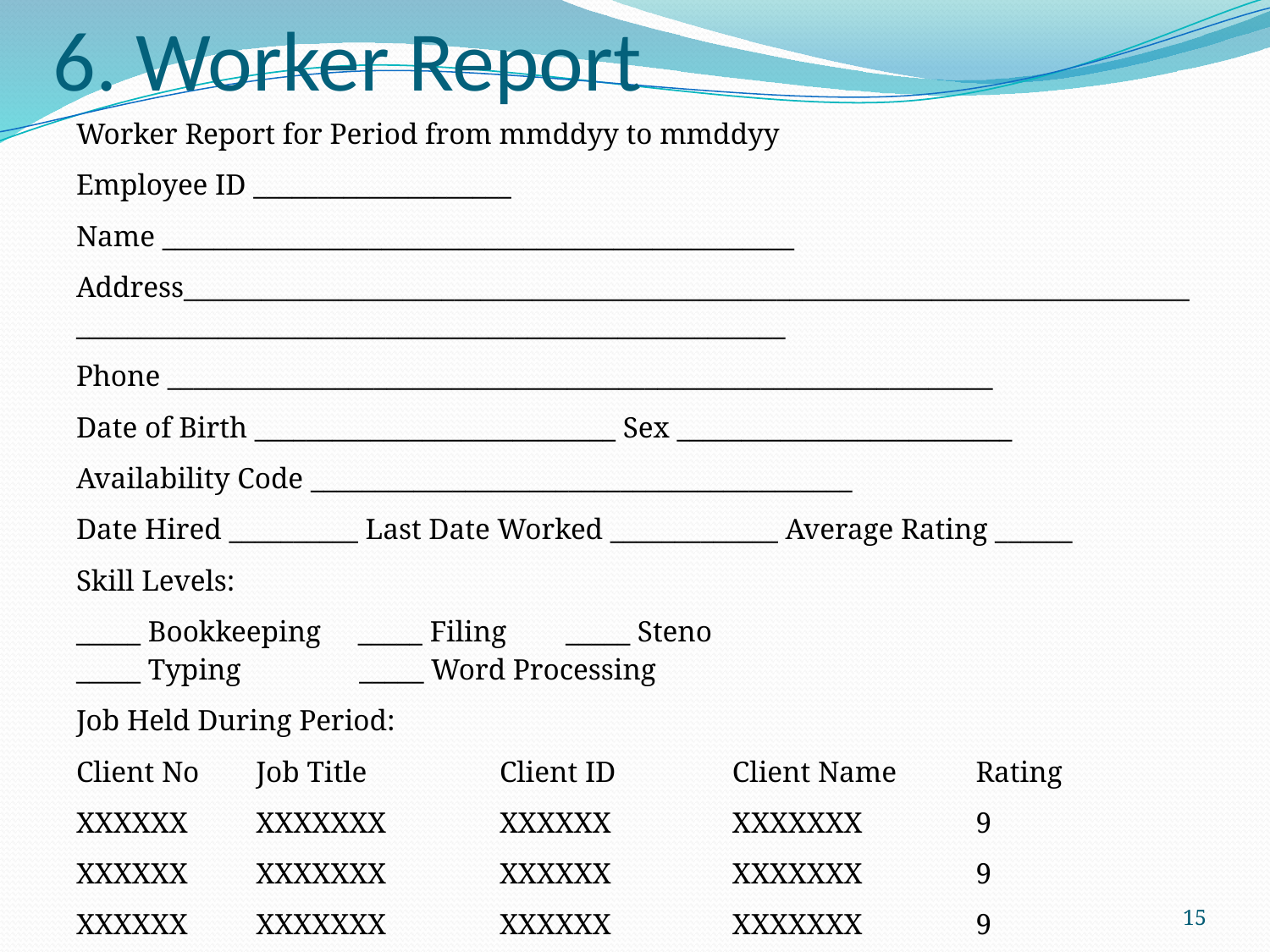

# 6. Worker Report
| Worker Report for Period from mmddyy to mmddyy |  |  |  |  |
| --- | --- | --- | --- | --- |
| Employee ID \_\_\_\_\_\_\_\_\_\_\_\_\_\_\_\_\_\_\_\_ |  |  |  |  |
| Name \_\_\_\_\_\_\_\_\_\_\_\_\_\_\_\_\_\_\_\_\_\_\_\_\_\_\_\_\_\_\_\_\_\_\_\_\_\_\_\_\_\_\_\_\_\_\_\_\_ |  |  |  |  |
| Address\_\_\_\_\_\_\_\_\_\_\_\_\_\_\_\_\_\_\_\_\_\_\_\_\_\_\_\_\_\_\_\_\_\_\_\_\_\_\_\_\_\_\_\_\_\_\_\_\_\_\_\_\_\_\_\_\_\_\_\_\_\_\_\_\_\_\_\_\_\_\_\_\_\_\_\_\_\_\_\_\_\_\_\_\_\_\_\_\_\_\_\_\_\_\_\_\_\_\_\_\_\_\_\_\_\_\_\_\_\_\_\_\_\_\_\_\_\_\_\_\_\_\_\_\_\_\_\_\_\_\_\_\_ |  |  |  |  |
| Phone \_\_\_\_\_\_\_\_\_\_\_\_\_\_\_\_\_\_\_\_\_\_\_\_\_\_\_\_\_\_\_\_\_\_\_\_\_\_\_\_\_\_\_\_\_\_\_\_\_\_\_\_\_\_\_\_\_\_\_\_\_\_\_\_ |  |  |  |  |
| Date of Birth \_\_\_\_\_\_\_\_\_\_\_\_\_\_\_\_\_\_\_\_\_\_\_\_\_\_\_\_ Sex \_\_\_\_\_\_\_\_\_\_\_\_\_\_\_\_\_\_\_\_\_\_\_\_\_\_ |  |  |  |  |
| Availability Code \_\_\_\_\_\_\_\_\_\_\_\_\_\_\_\_\_\_\_\_\_\_\_\_\_\_\_\_\_\_\_\_\_\_\_\_\_\_\_\_\_\_ |  |  |  |  |
| Date Hired \_\_\_\_\_\_\_\_\_\_ Last Date Worked \_\_\_\_\_\_\_\_\_\_\_\_\_ Average Rating \_\_\_\_\_\_ |  |  |  |  |
| Skill Levels: |  |  |  |  |
| \_\_\_\_\_ Bookkeeping \_\_\_\_\_ Filing \_\_\_\_\_ Steno \_\_\_\_\_ Typing \_\_\_\_\_ Word Processing |  |  |  |  |
| Job Held During Period: |  |  |  |  |
| Client No | Job Title | Client ID | Client Name | Rating |
| XXXXXX | XXXXXXX | XXXXXX | XXXXXXX | 9 |
| XXXXXX | XXXXXXX | XXXXXX | XXXXXXX | 9 |
| XXXXXX | XXXXXXX | XXXXXX | XXXXXXX | 9 |
15